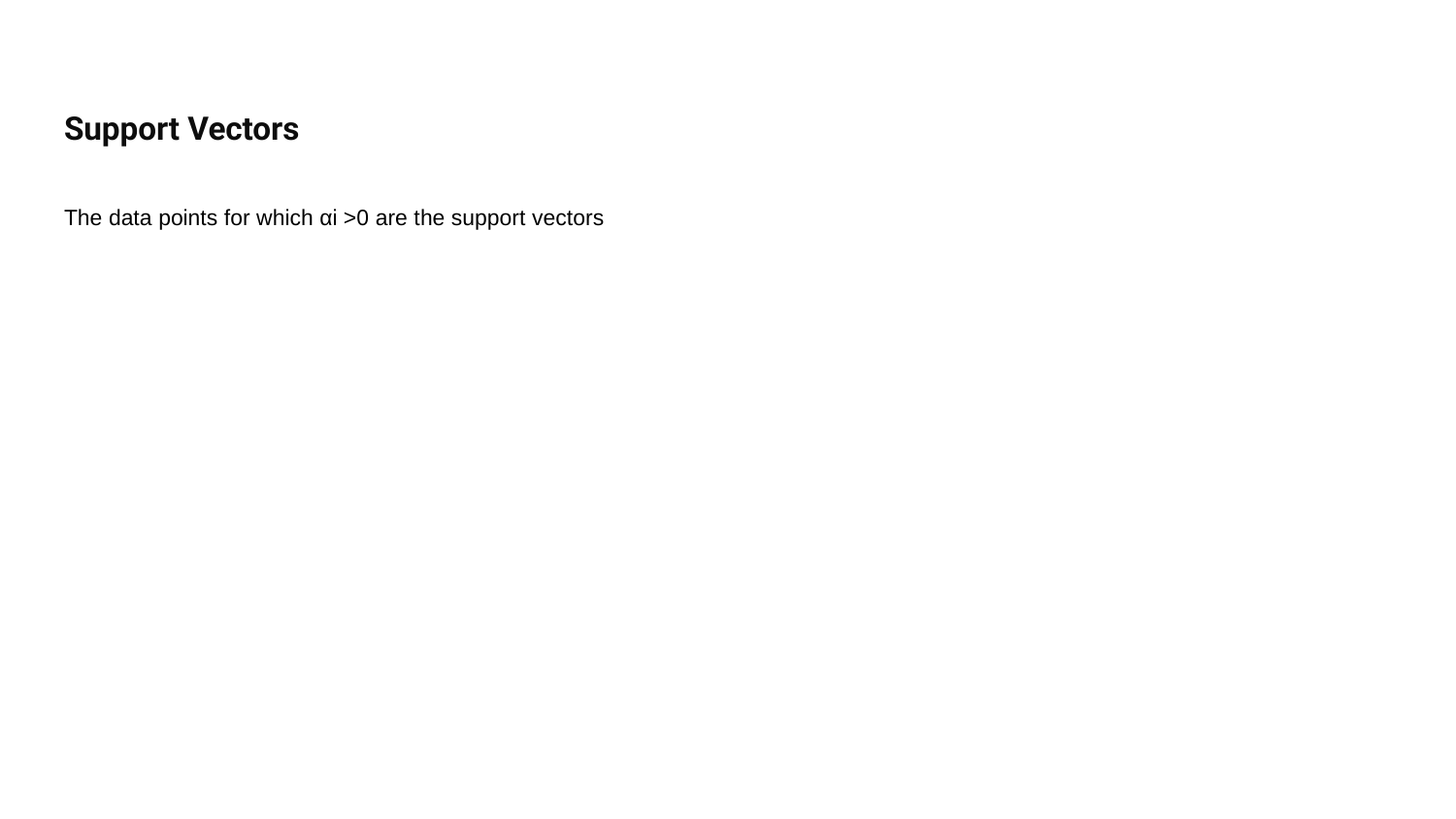

# Support Vectors
The data points for which αi >0 are the support vectors